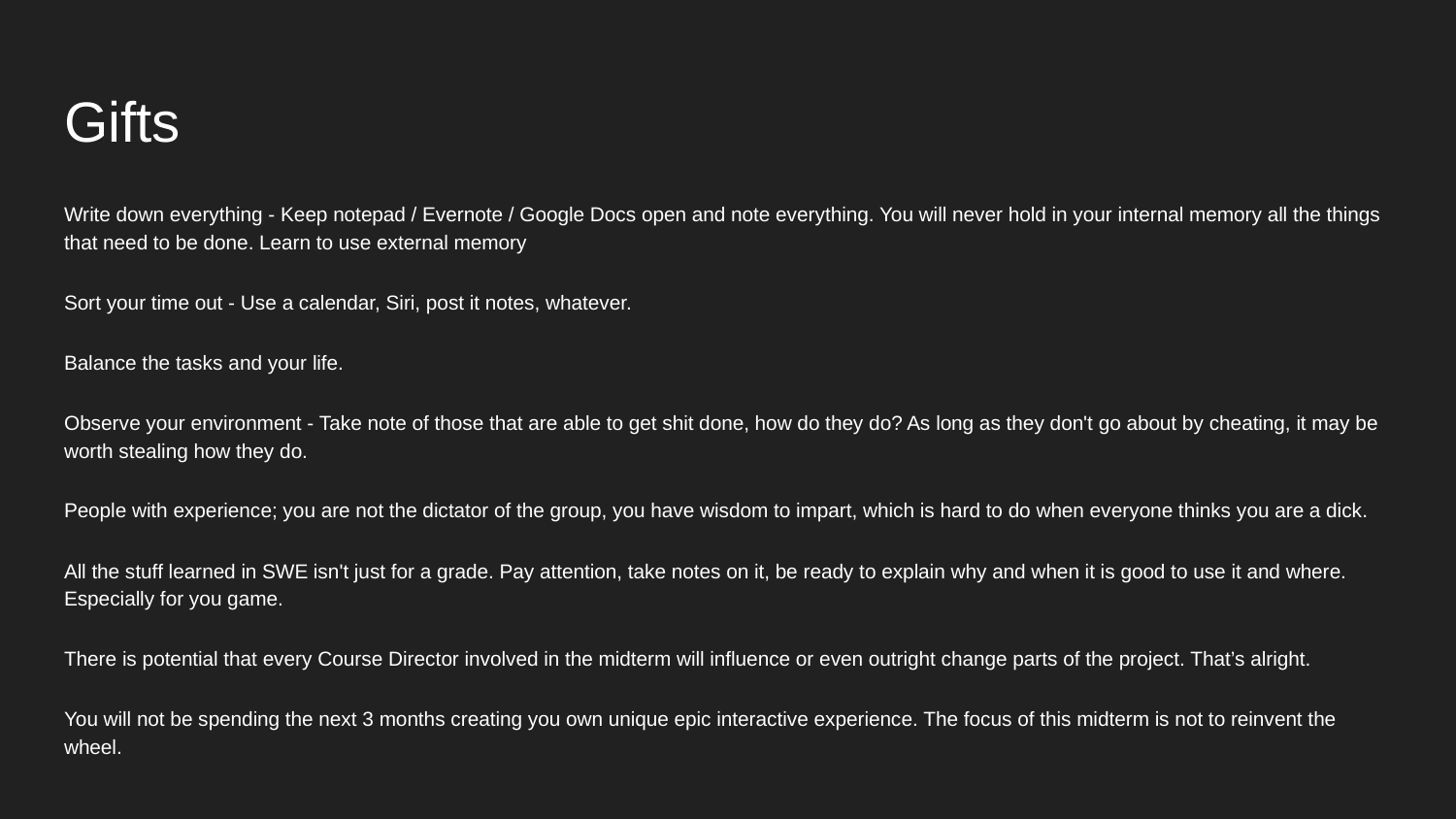

# Gifts
Write down everything - Keep notepad / Evernote / Google Docs open and note everything. You will never hold in your internal memory all the things that need to be done. Learn to use external memory
Sort your time out - Use a calendar, Siri, post it notes, whatever.
Balance the tasks and your life.
Observe your environment - Take note of those that are able to get shit done, how do they do? As long as they don't go about by cheating, it may be worth stealing how they do.
People with experience; you are not the dictator of the group, you have wisdom to impart, which is hard to do when everyone thinks you are a dick.
All the stuff learned in SWE isn't just for a grade. Pay attention, take notes on it, be ready to explain why and when it is good to use it and where. Especially for you game.
There is potential that every Course Director involved in the midterm will influence or even outright change parts of the project. That’s alright.
You will not be spending the next 3 months creating you own unique epic interactive experience. The focus of this midterm is not to reinvent the wheel.